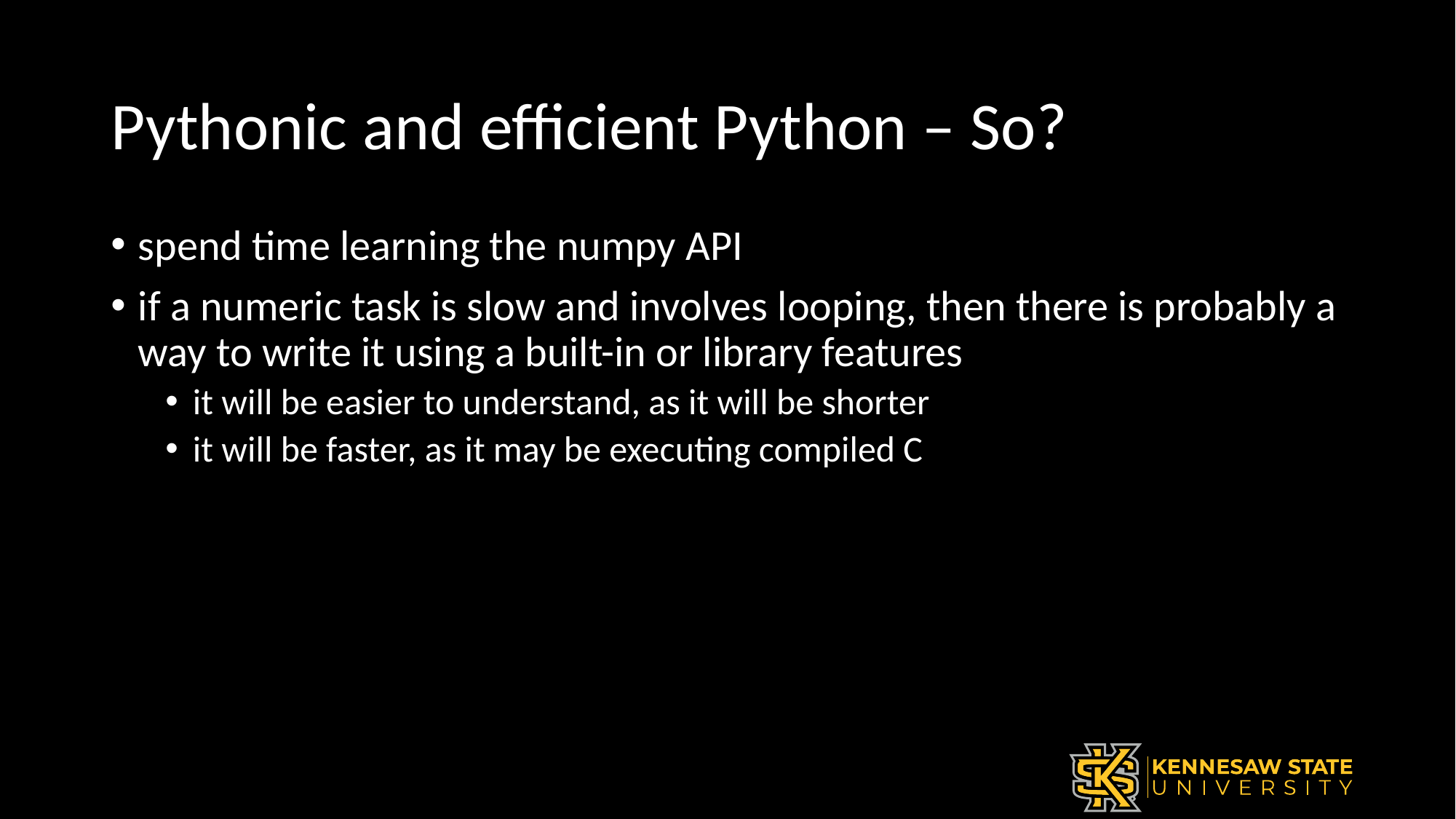

# Pythonic and efficient Python – So?
spend time learning the numpy API
if a numeric task is slow and involves looping, then there is probably a way to write it using a built-in or library features
it will be easier to understand, as it will be shorter
it will be faster, as it may be executing compiled C